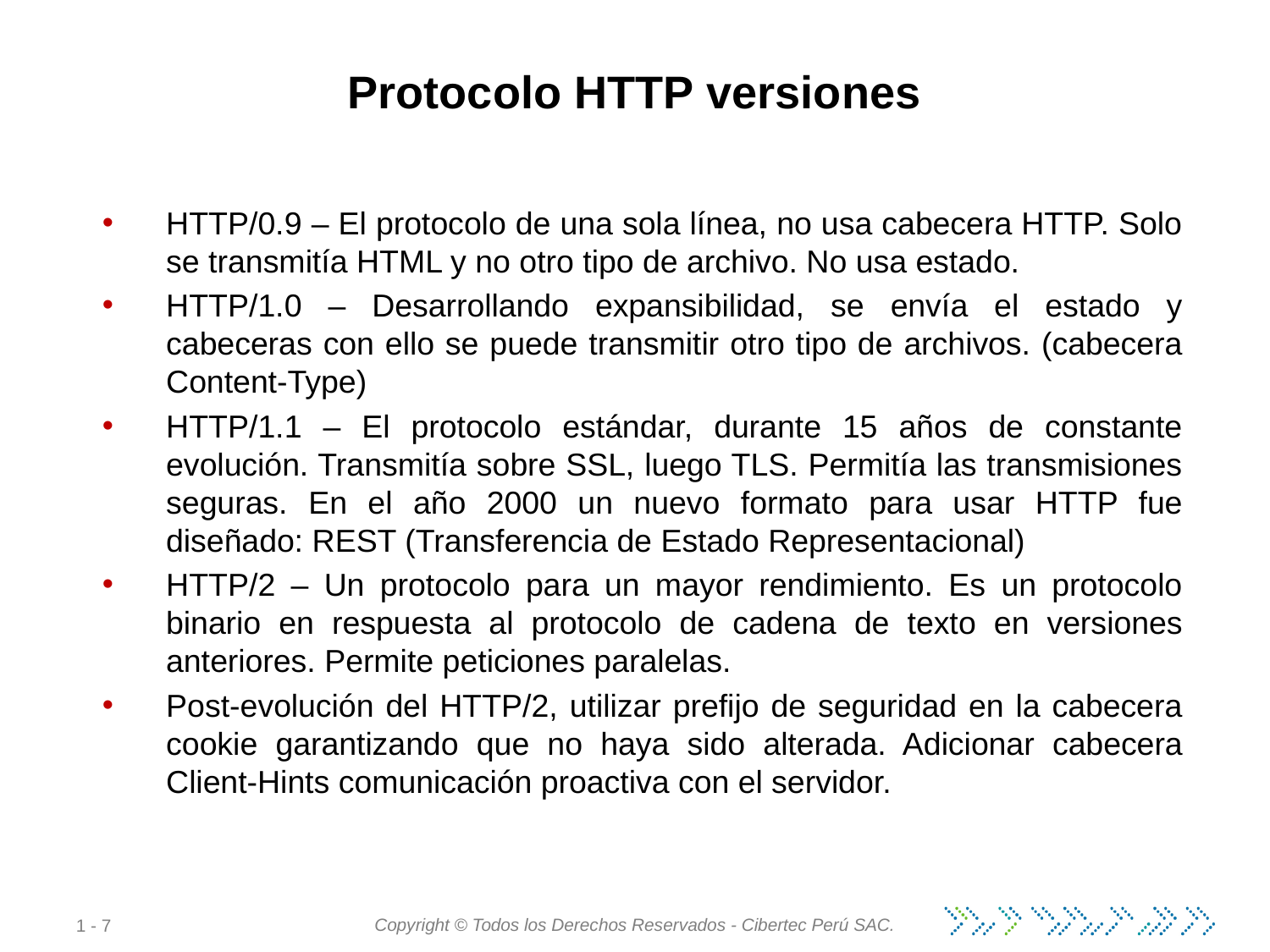

Protocolo HTTP versiones
HTTP/0.9 – El protocolo de una sola línea, no usa cabecera HTTP. Solo se transmitía HTML y no otro tipo de archivo. No usa estado.
HTTP/1.0 – Desarrollando expansibilidad, se envía el estado y cabeceras con ello se puede transmitir otro tipo de archivos. (cabecera Content-Type)
HTTP/1.1 – El protocolo estándar, durante 15 años de constante evolución. Transmitía sobre SSL, luego TLS. Permitía las transmisiones seguras. En el año 2000 un nuevo formato para usar HTTP fue diseñado: REST (Transferencia de Estado Representacional)
HTTP/2 – Un protocolo para un mayor rendimiento. Es un protocolo binario en respuesta al protocolo de cadena de texto en versiones anteriores. Permite peticiones paralelas.
Post-evolución del HTTP/2, utilizar prefijo de seguridad en la cabecera cookie garantizando que no haya sido alterada. Adicionar cabecera Client-Hints comunicación proactiva con el servidor.